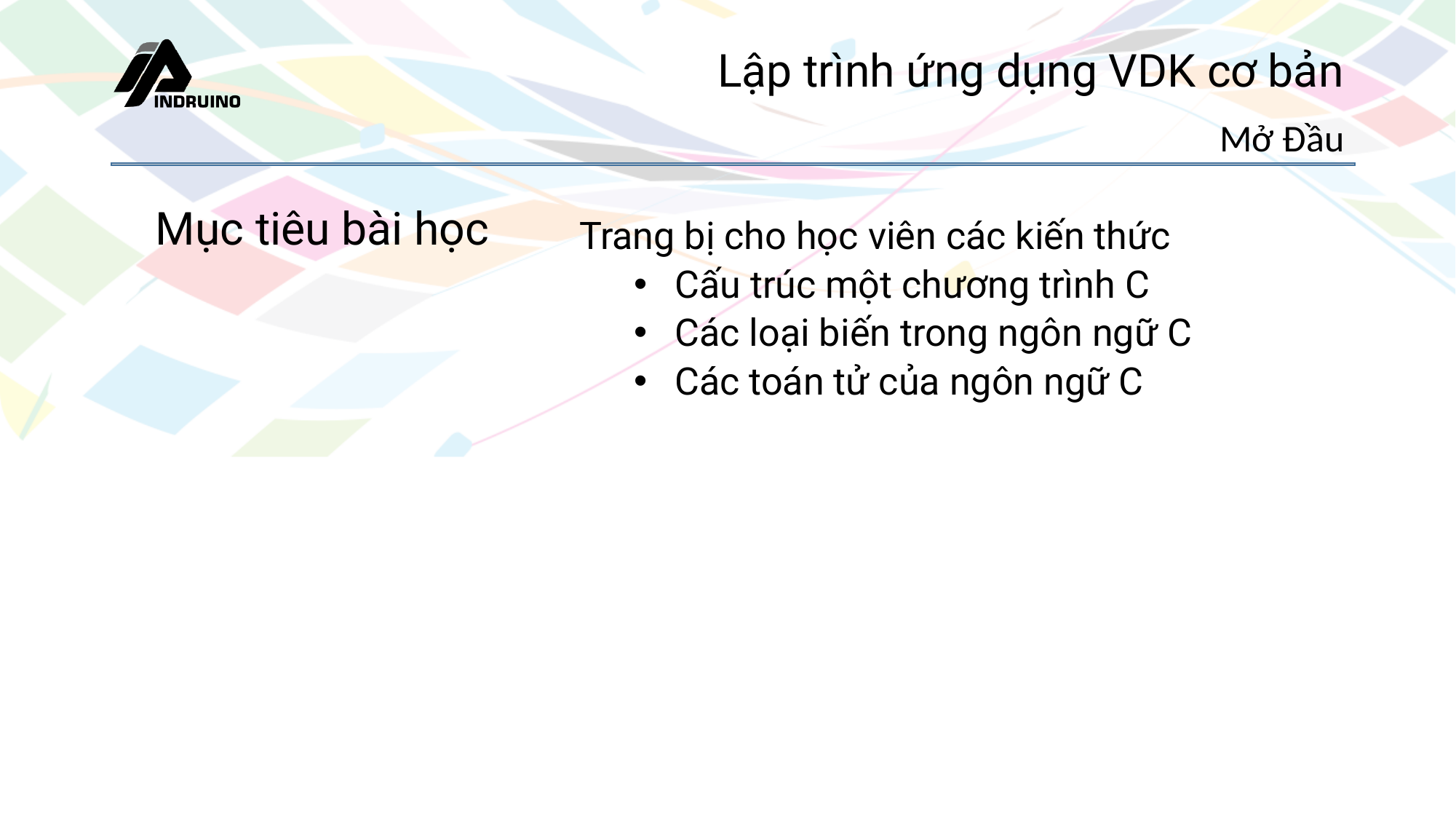

# Lập trình ứng dụng VDK cơ bản
Mở Đầu

Mục tiêu bài học
Trang bị cho học viên các kiến thức
Cấu trúc một chương trình C
Các loại biến trong ngôn ngữ C
Các toán tử của ngôn ngữ C